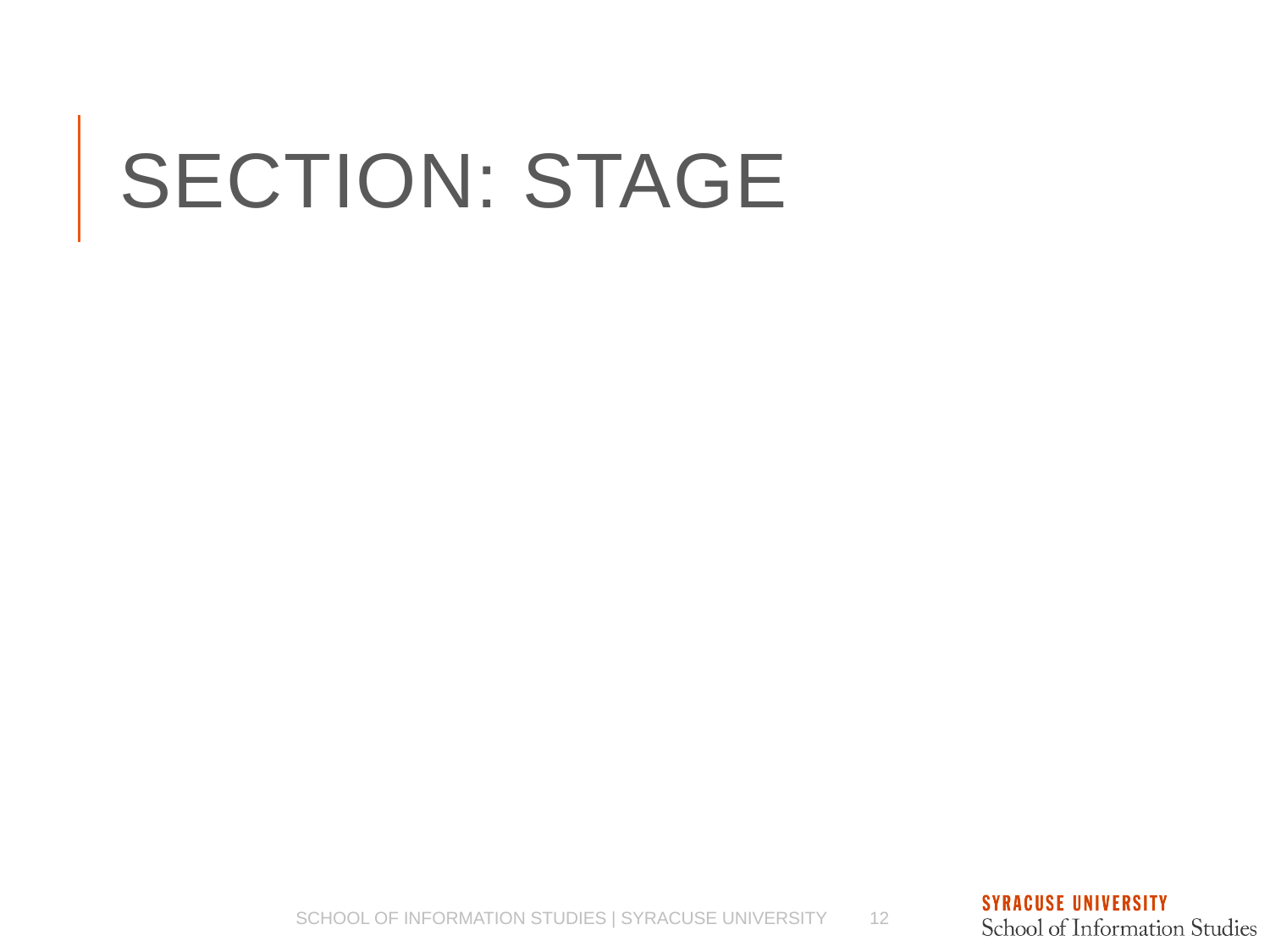

# Section: Stage
School of Information Studies | Syracuse University
12